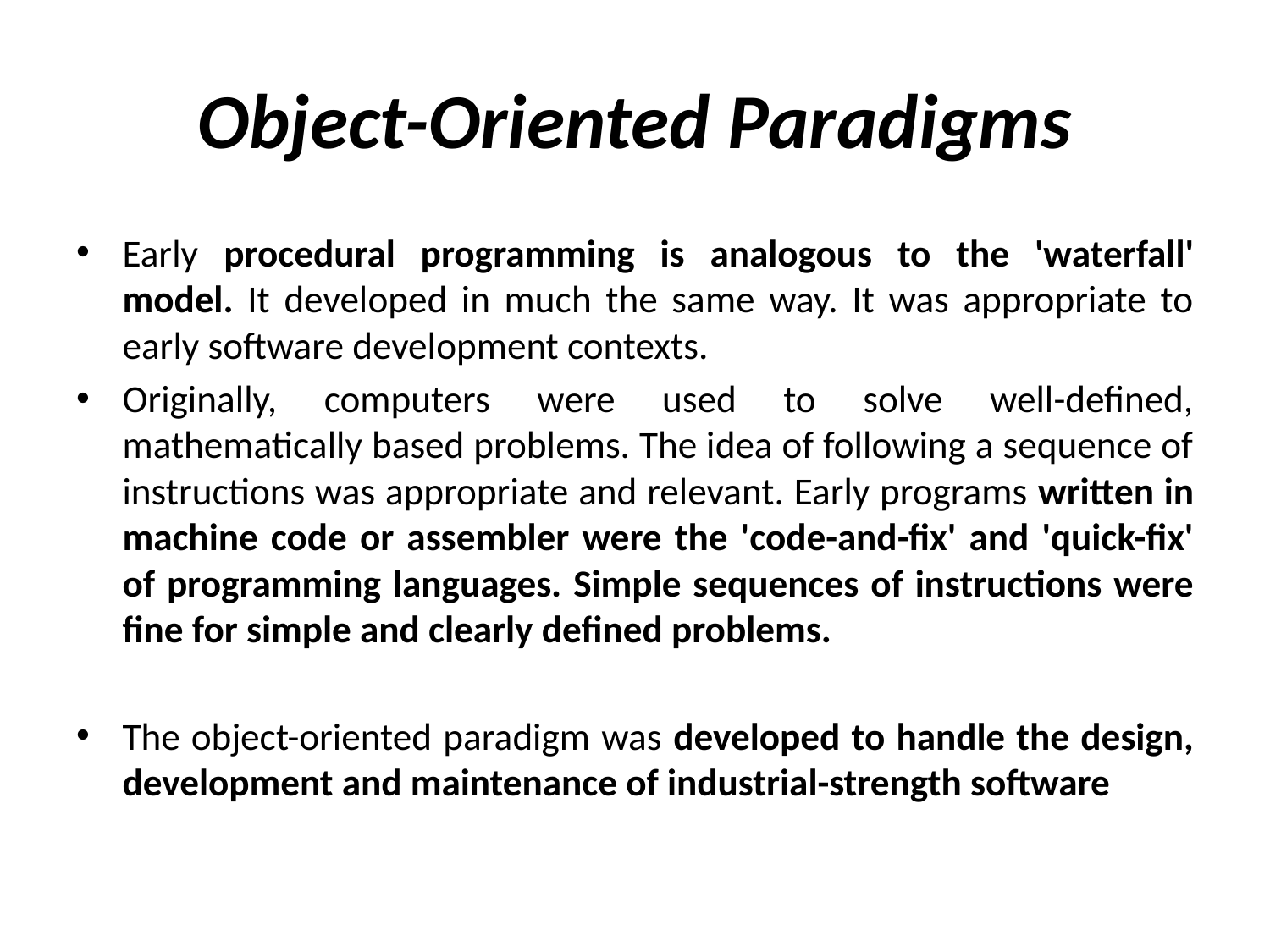

# Object-Oriented Paradigms
Early procedural programming is analogous to the 'waterfall' model. It developed in much the same way. It was appropriate to early software development contexts.
Originally, computers were used to solve well-defined, mathematically based problems. The idea of following a sequence of instructions was appropriate and relevant. Early programs written in machine code or assembler were the 'code-and-fix' and 'quick-fix' of programming languages. Simple sequences of instructions were fine for simple and clearly defined problems.

The object-oriented paradigm was developed to handle the design, development and maintenance of industrial-strength software